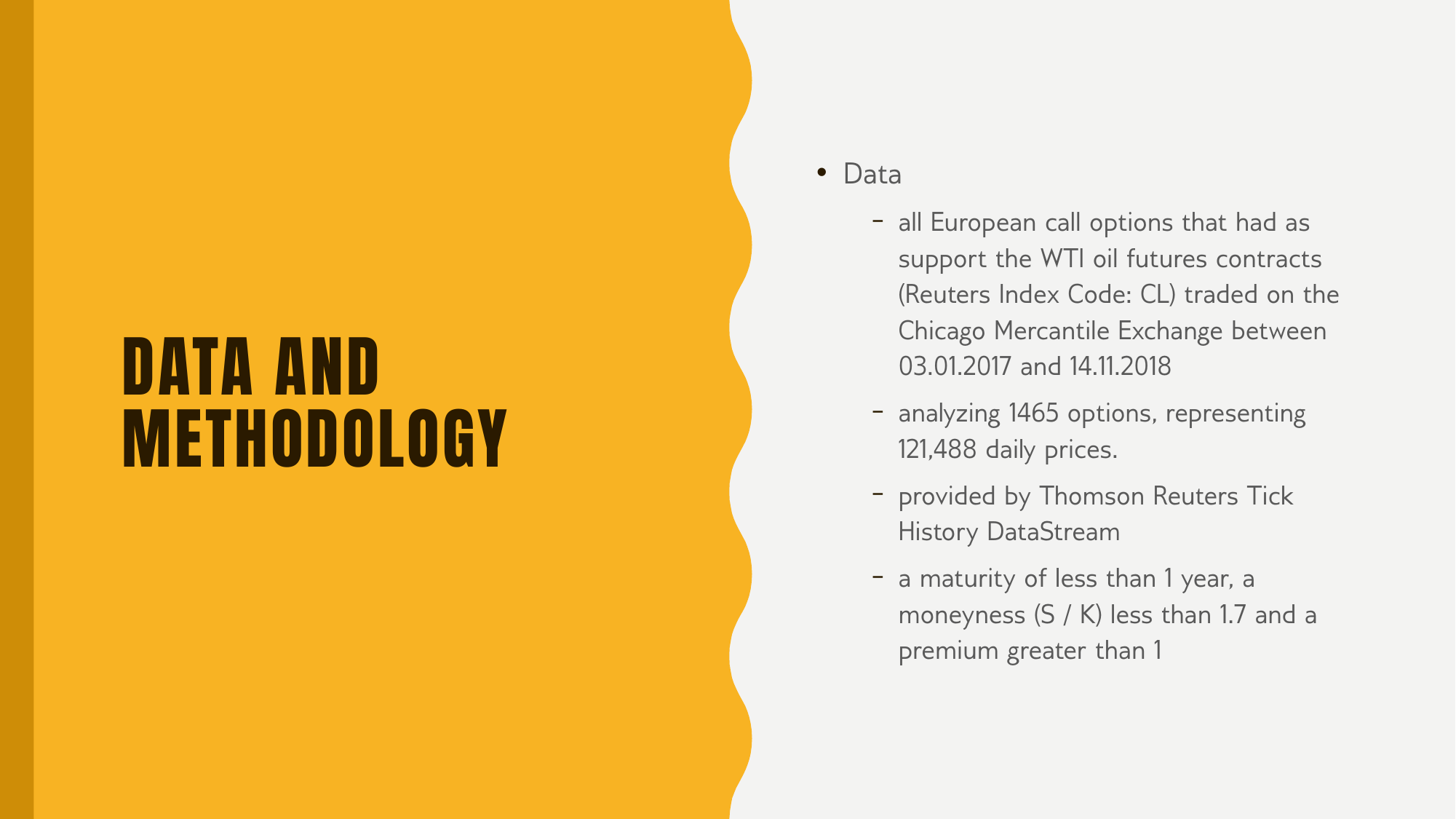

Data
all European call options that had as support the WTI oil futures contracts (Reuters Index Code: CL) traded on the Chicago Mercantile Exchange between 03.01.2017 and 14.11.2018
analyzing 1465 options, representing 121,488 daily prices.
provided by Thomson Reuters Tick History DataStream
a maturity of less than 1 year, a moneyness (S / K) less than 1.7 and a premium greater than 1
# Data and Methodology